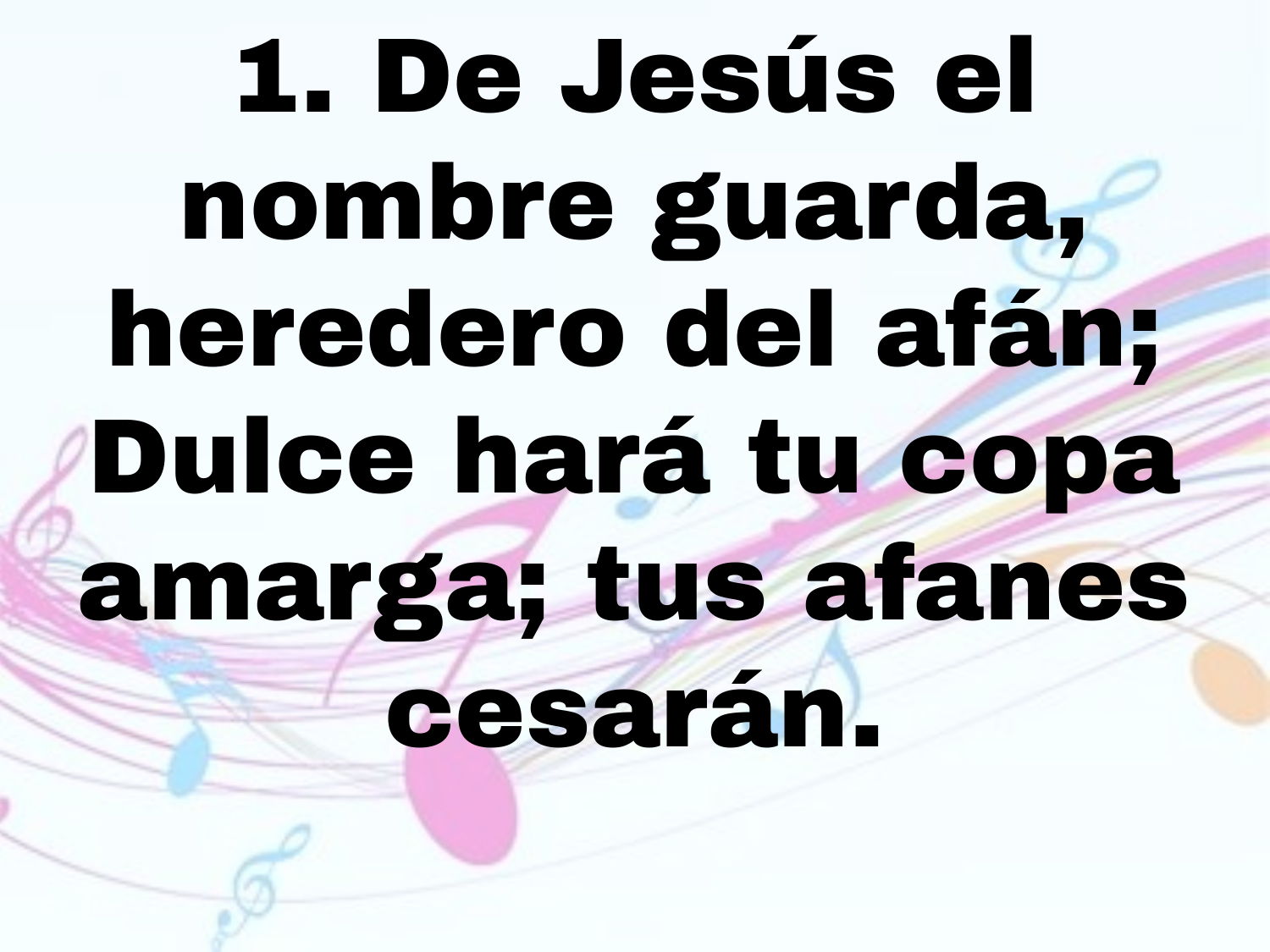

1. De Jesús el nombre guarda, heredero del afán; Dulce hará tu copa amarga; tus afanes cesarán.